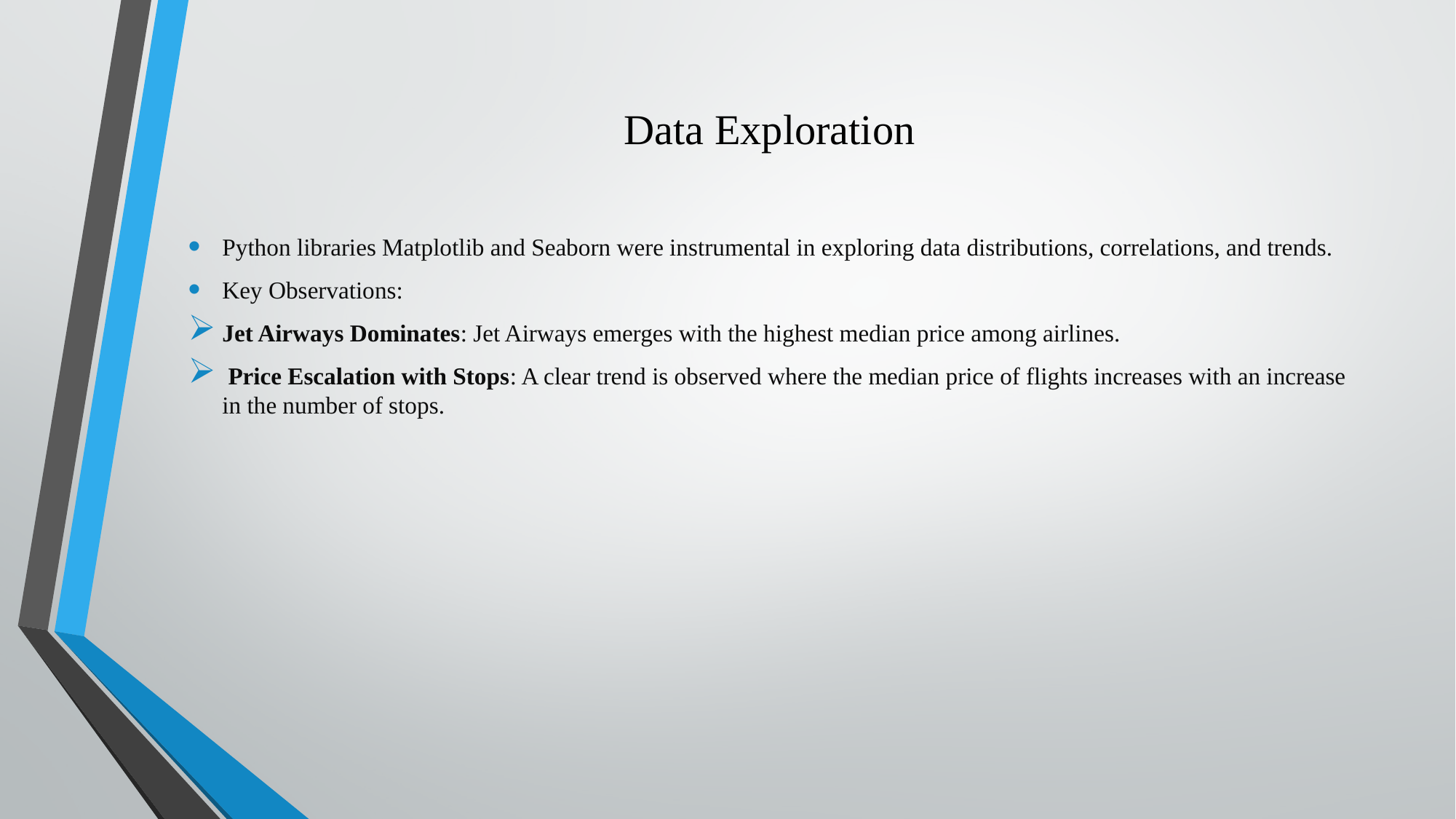

# Data Exploration
Python libraries Matplotlib and Seaborn were instrumental in exploring data distributions, correlations, and trends.
Key Observations:
Jet Airways Dominates: Jet Airways emerges with the highest median price among airlines.
 Price Escalation with Stops: A clear trend is observed where the median price of flights increases with an increase in the number of stops.